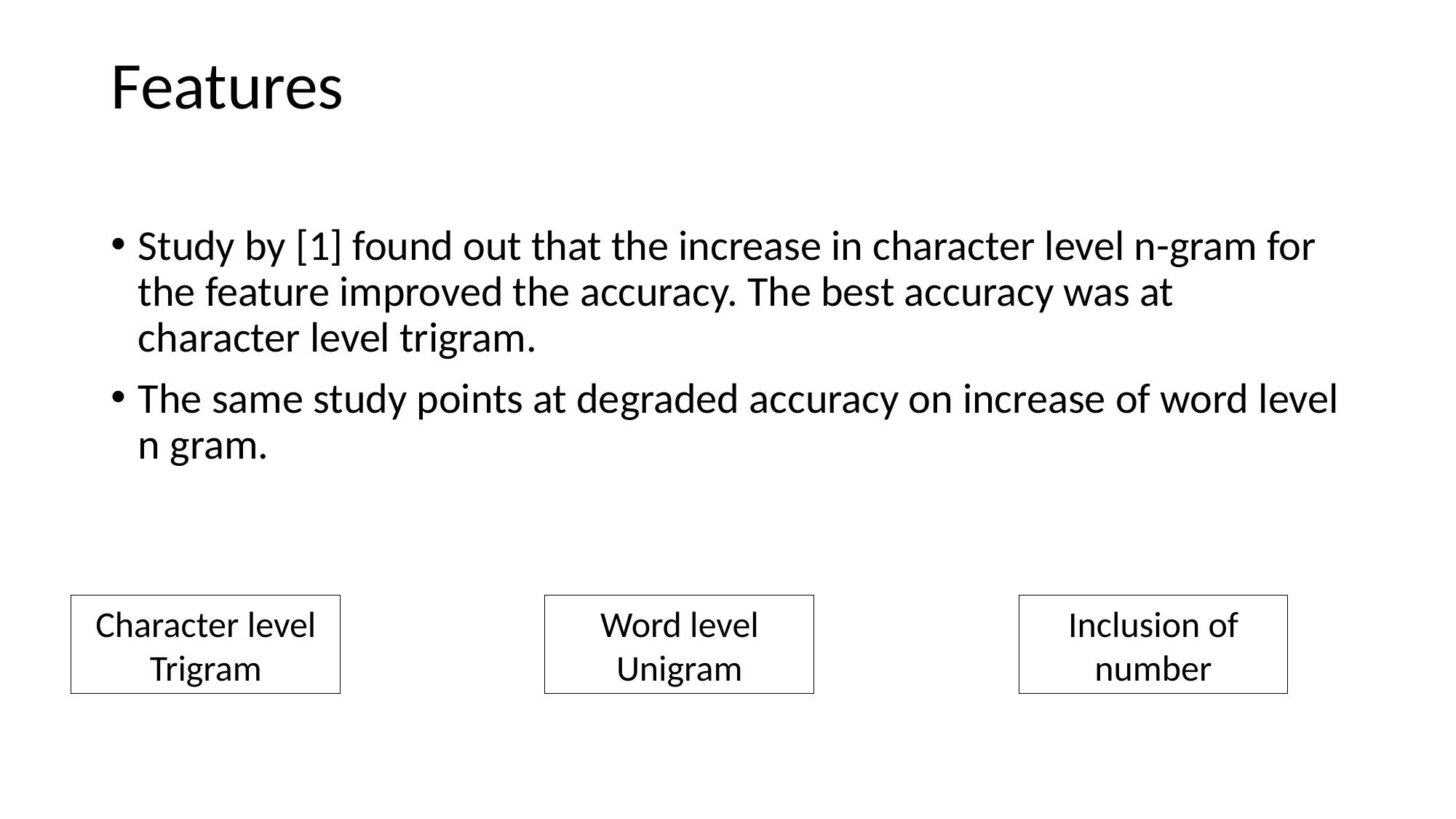

# Features
Study by [1] found out that the increase in character level n-gram for the feature improved the accuracy. The best accuracy was at character level trigram.
The same study points at degraded accuracy on increase of word level n gram.

Character level Trigram
Word level Unigram
Inclusion of number